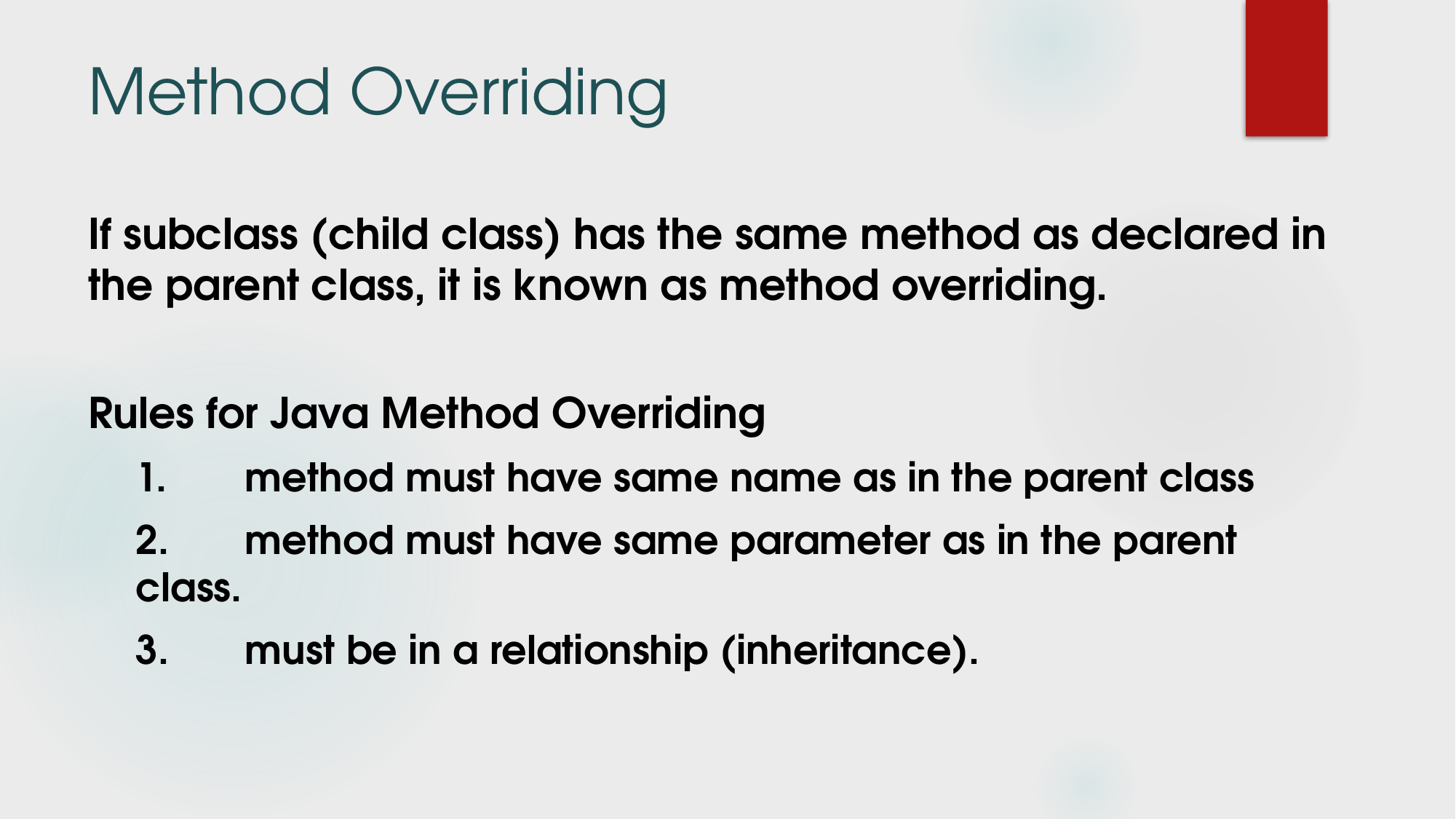

# Method Overriding
If subclass (child class) has the same method as declared in the parent class, it is known as method overriding.

Rules for Java Method Overriding
1.	method must have same name as in the parent class
2.	method must have same parameter as in the parent class.
3.	must be in a relationship (inheritance).